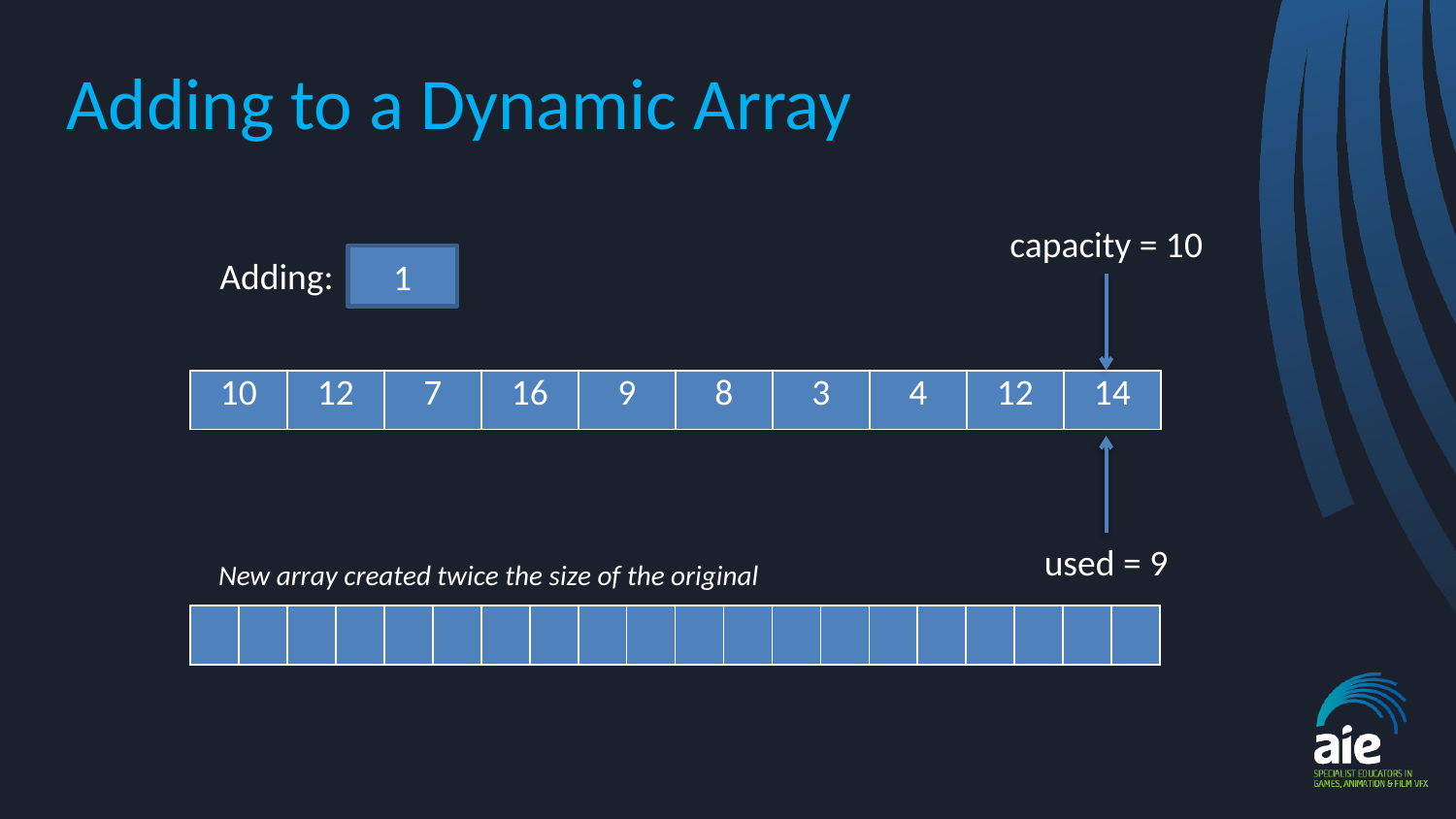

# Adding to a Dynamic Array

capacity = 10
1
Adding:
| 10 | 12 | 7 | 16 | 9 | 8 | 3 | 4 | 12 | 14 |
| --- | --- | --- | --- | --- | --- | --- | --- | --- | --- |
used = 9
New array created twice the size of the original
|  |  |  |  |  |  |  |  |  |  |  |  |  |  |  |  |  |  |  |  |
| --- | --- | --- | --- | --- | --- | --- | --- | --- | --- | --- | --- | --- | --- | --- | --- | --- | --- | --- | --- |